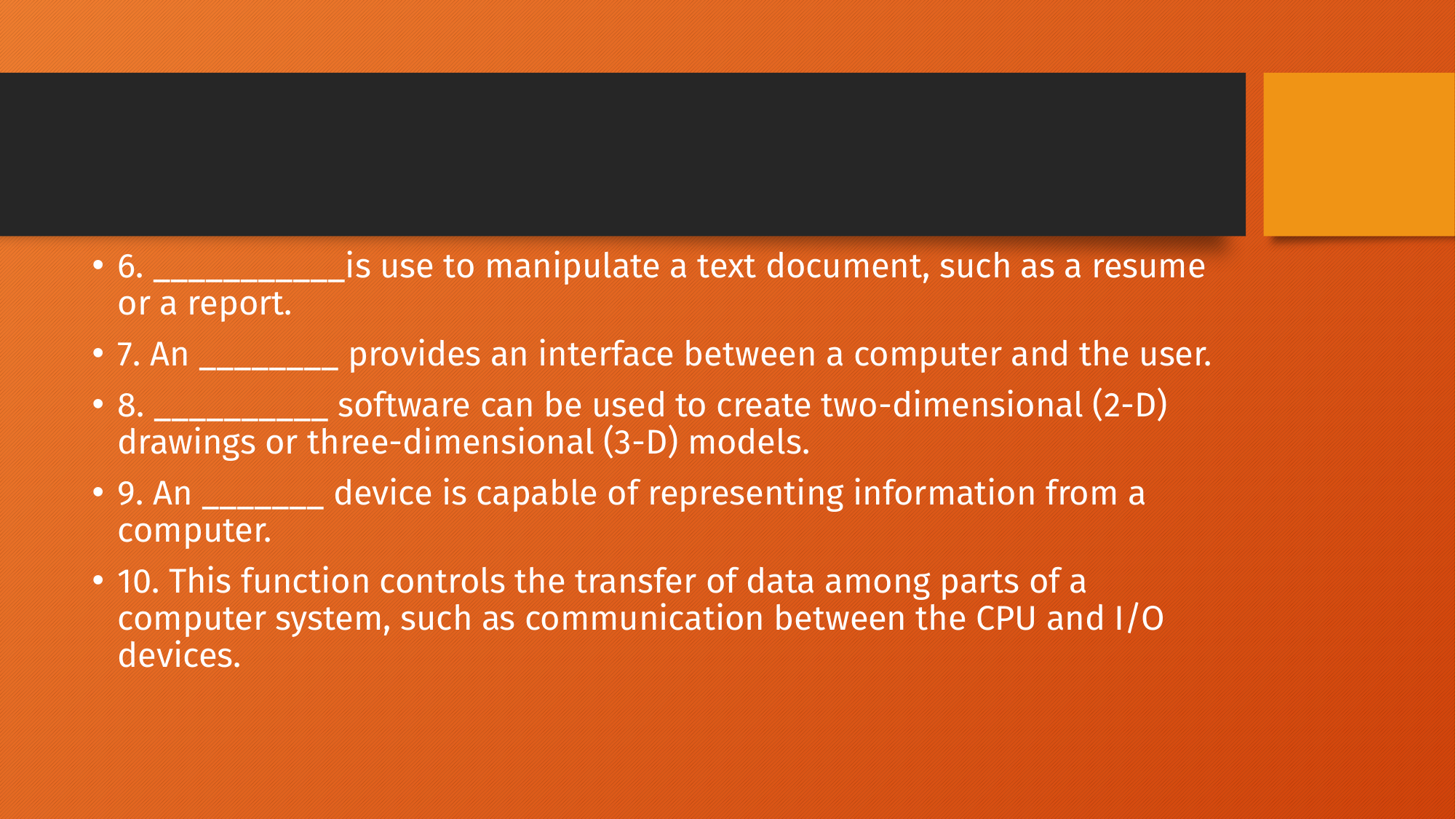

6. ___________is use to manipulate a text document, such as a resume or a report.
7. An ________ provides an interface between a computer and the user.
8. __________ software can be used to create two-dimensional (2-D) drawings or three-dimensional (3-D) models.
9. An _______ device is capable of representing information from a computer.
10. This function controls the transfer of data among parts of a computer system, such as communication between the CPU and I/O devices.